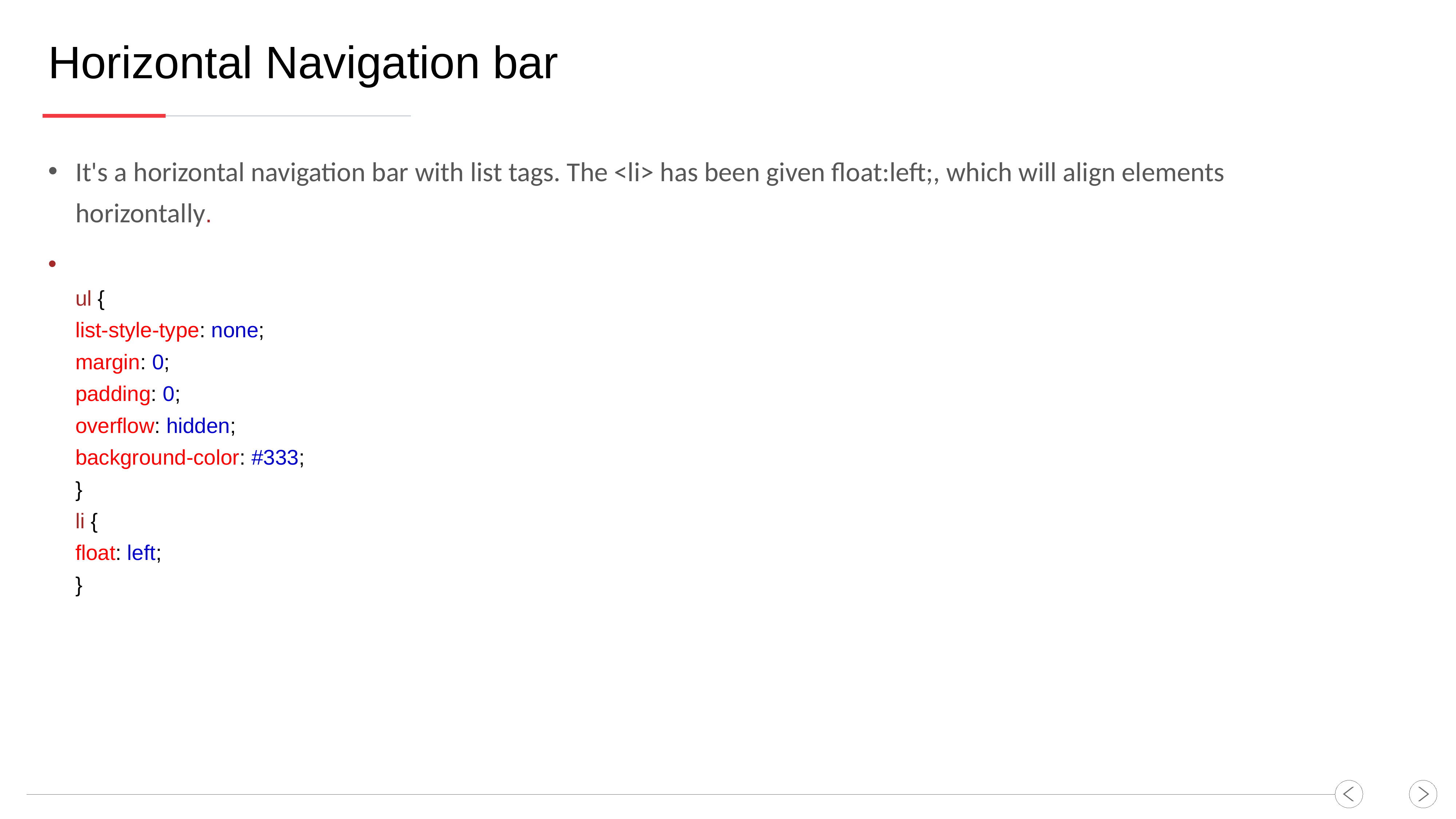

Horizontal Navigation bar
It's a horizontal navigation bar with list tags. The <li> has been given float:left;, which will align elements horizontally.
ul {
list-style-type: none;
margin: 0;
padding: 0;
overflow: hidden;
background-color: #333;
}
li {
float: left;
}